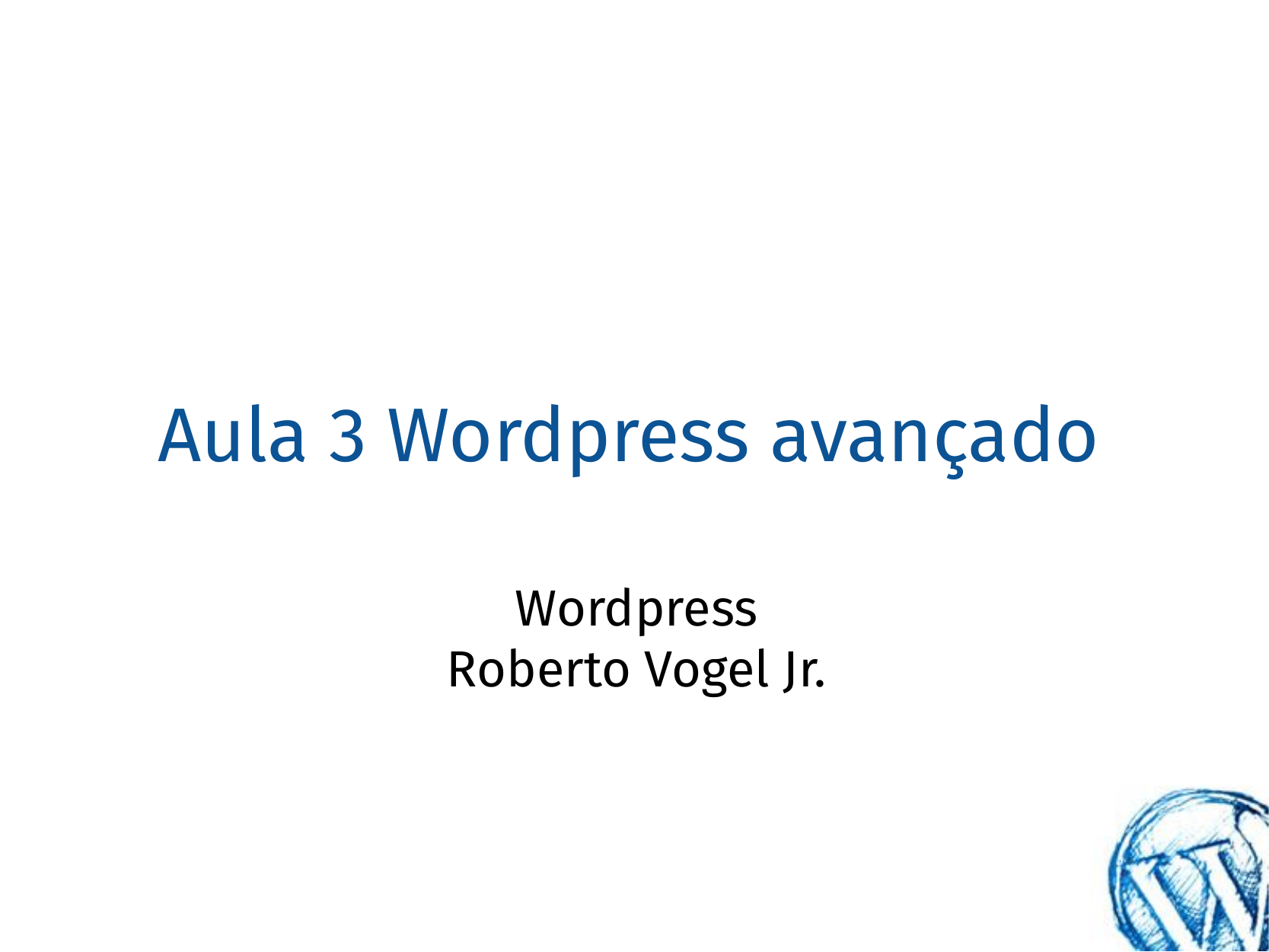

# Aula 3 Wordpress avançado
Wordpress
Roberto Vogel Jr.